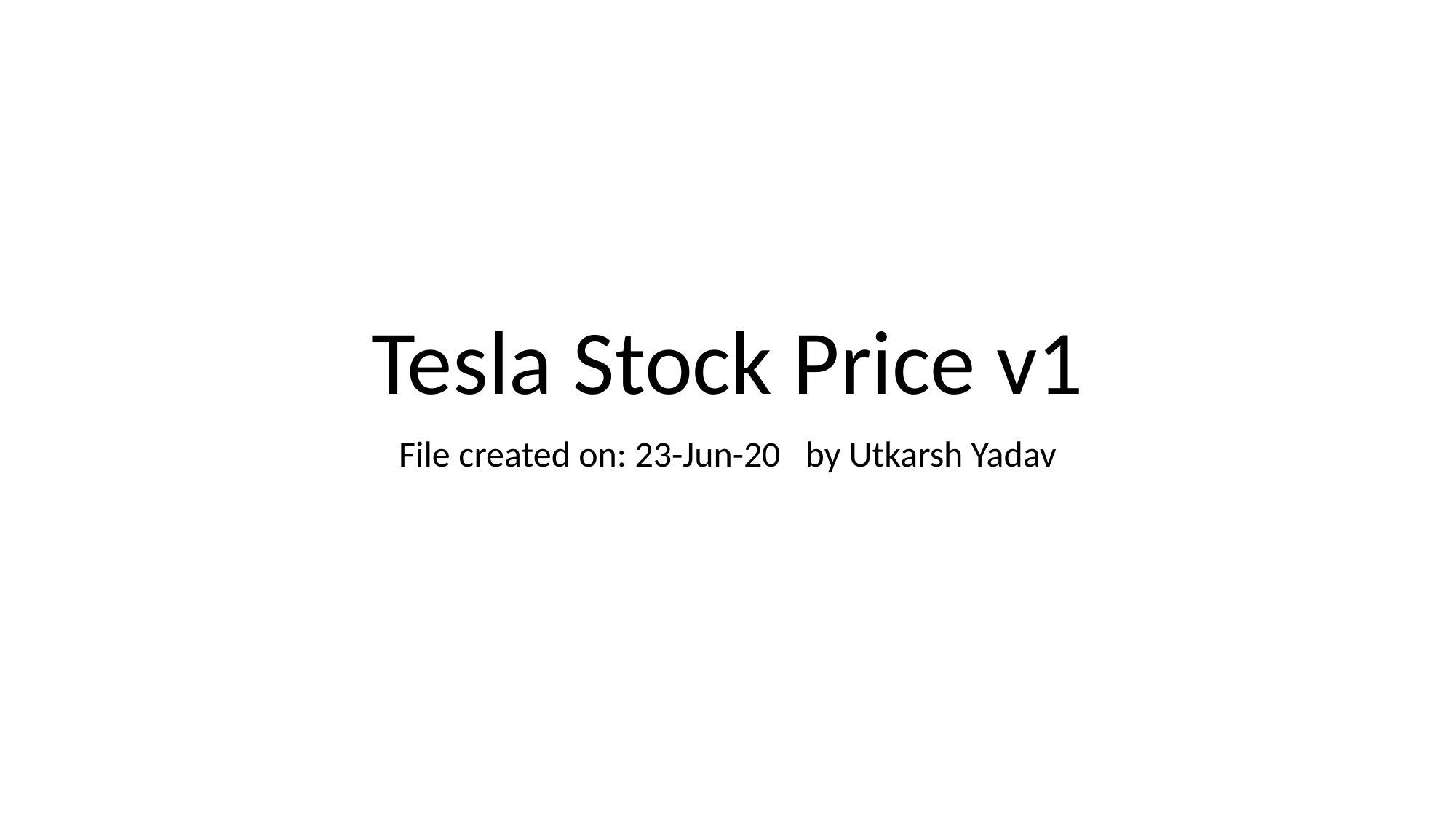

# Tesla Stock Price v1
File created on: 23-Jun-20   by Utkarsh Yadav